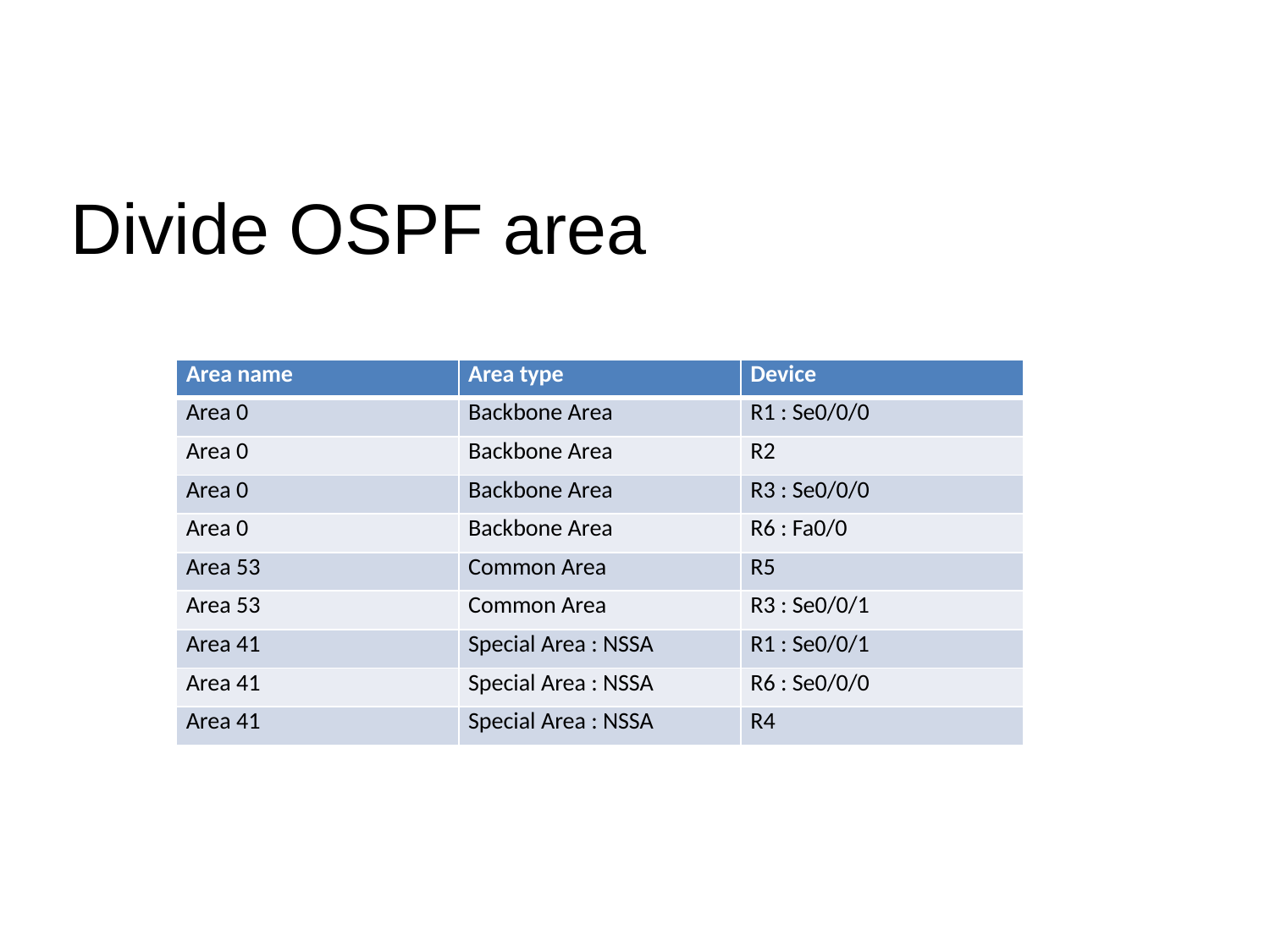

Divide OSPF area
| Area name | Area type | Device |
| --- | --- | --- |
| Area 0 | Backbone Area | R1 : Se0/0/0 |
| Area 0 | Backbone Area | R2 |
| Area 0 | Backbone Area | R3 : Se0/0/0 |
| Area 0 | Backbone Area | R6 : Fa0/0 |
| Area 53 | Common Area | R5 |
| Area 53 | Common Area | R3 : Se0/0/1 |
| Area 41 | Special Area : NSSA | R1 : Se0/0/1 |
| Area 41 | Special Area : NSSA | R6 : Se0/0/0 |
| Area 41 | Special Area : NSSA | R4 |